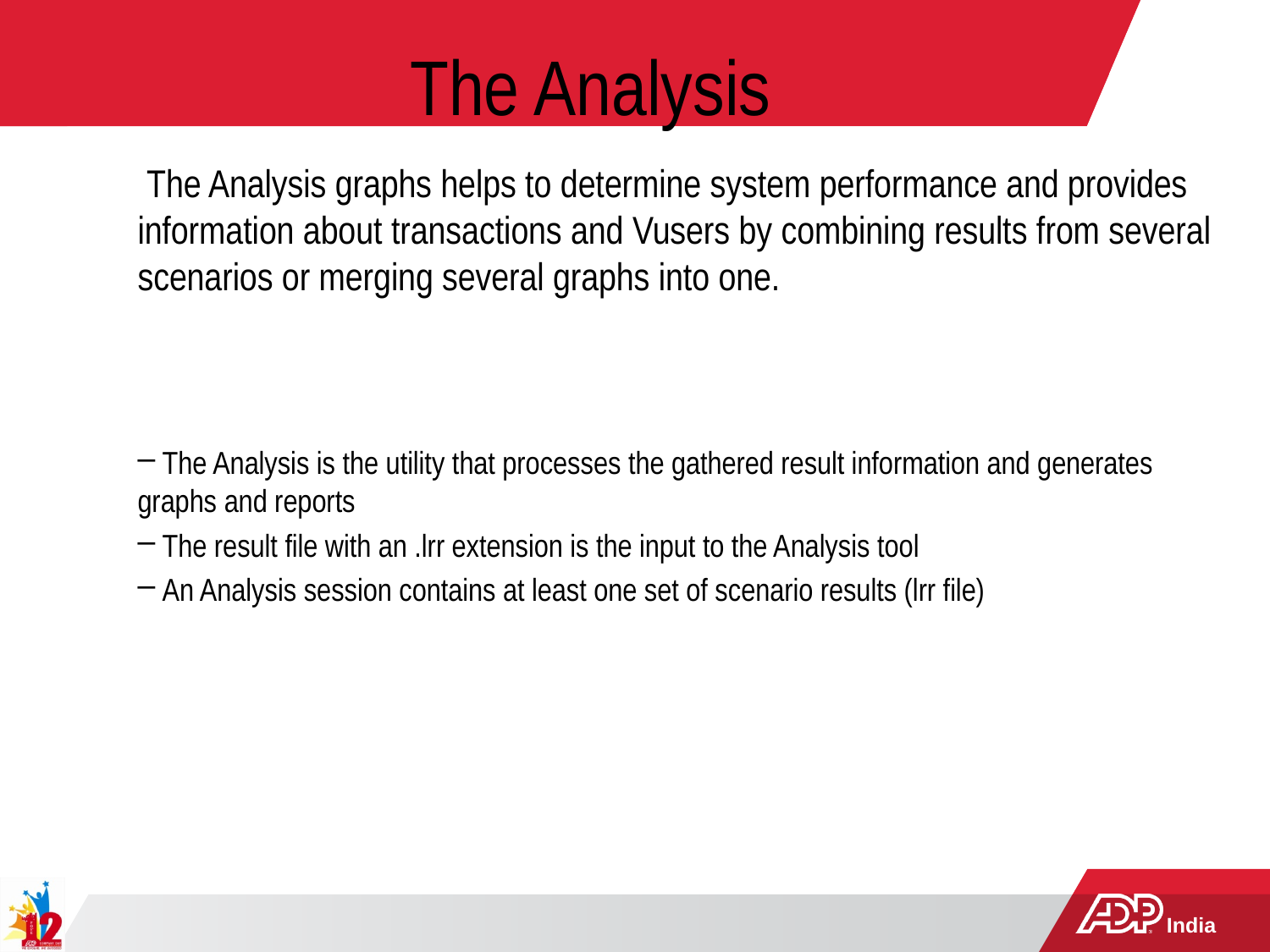

# The Analysis
 The Analysis graphs helps to determine system performance and provides information about transactions and Vusers by combining results from several scenarios or merging several graphs into one.

 The Analysis is the utility that processes the gathered result information and generates graphs and reports
 The result file with an .lrr extension is the input to the Analysis tool
 An Analysis session contains at least one set of scenario results (lrr file)‏